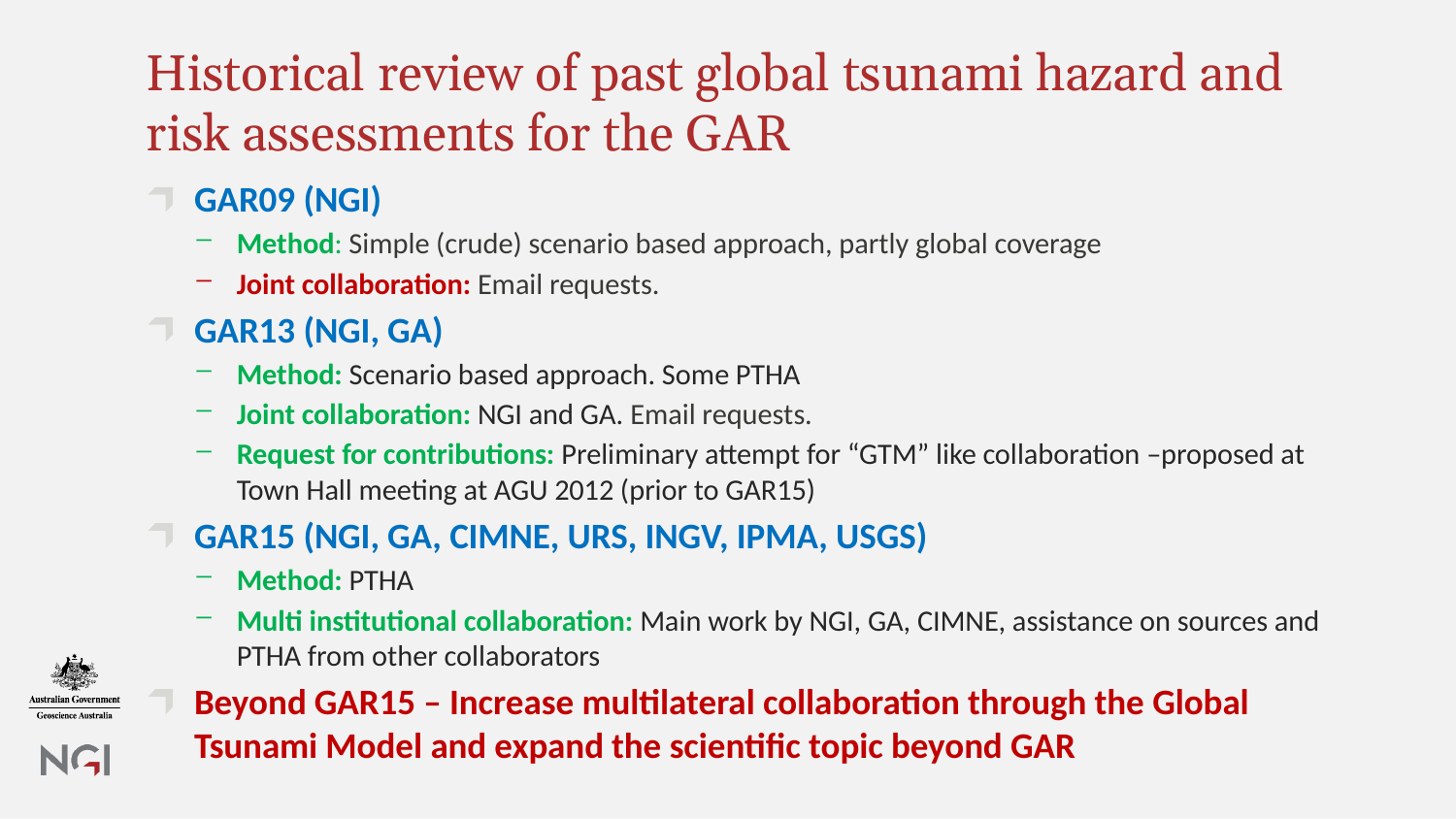

# Historical review of past global tsunami hazard and risk assessments for the GAR
GAR09 (NGI)
Method: Simple (crude) scenario based approach, partly global coverage
Joint collaboration: Email requests.
GAR13 (NGI, GA)
Method: Scenario based approach. Some PTHA
Joint collaboration: NGI and GA. Email requests.
Request for contributions: Preliminary attempt for “GTM” like collaboration –proposed at Town Hall meeting at AGU 2012 (prior to GAR15)
GAR15 (NGI, GA, CIMNE, URS, INGV, IPMA, USGS)
Method: PTHA
Multi institutional collaboration: Main work by NGI, GA, CIMNE, assistance on sources and PTHA from other collaborators
Beyond GAR15 – Increase multilateral collaboration through the Global Tsunami Model and expand the scientific topic beyond GAR